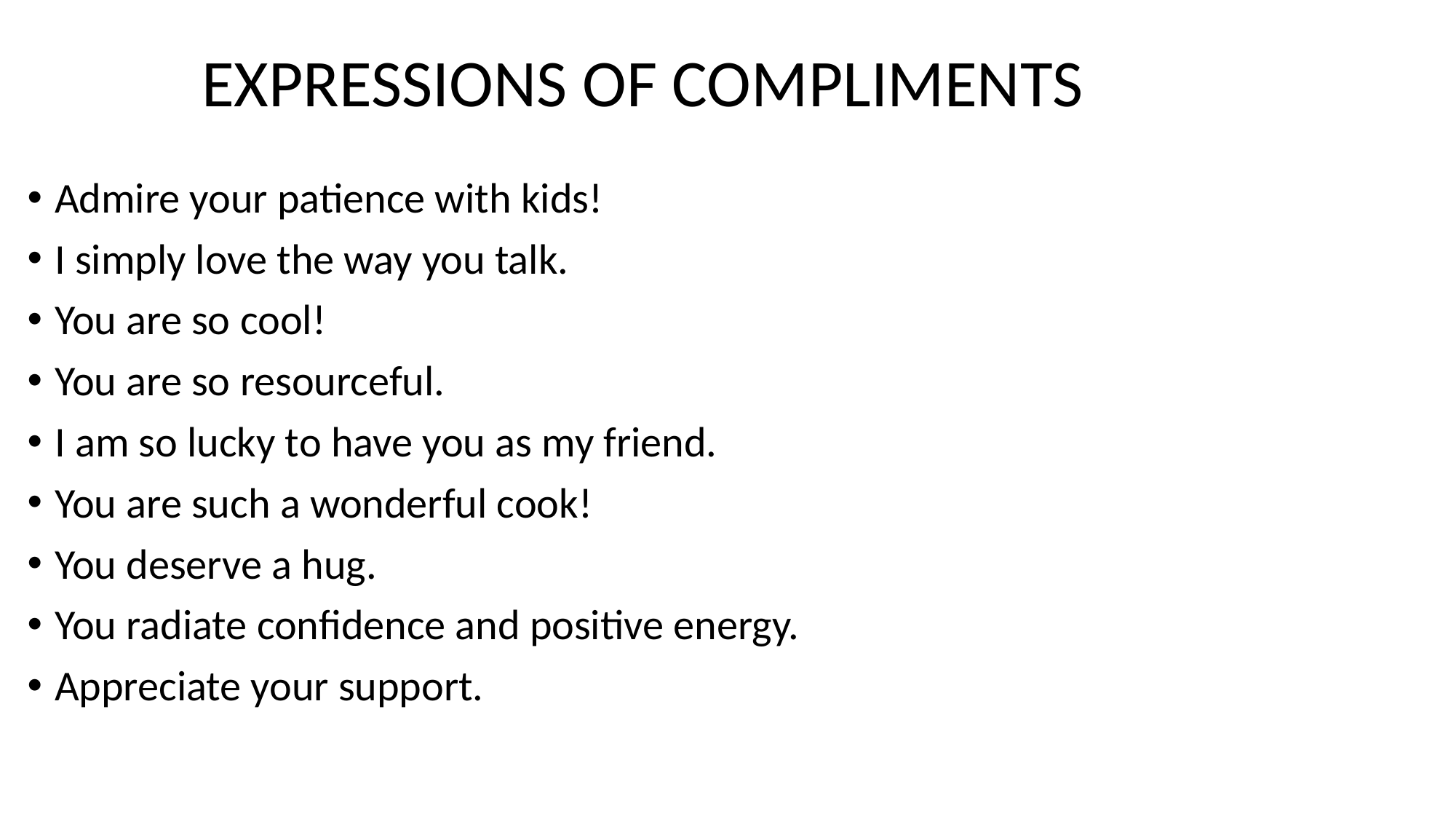

# EXPRESSIONS OF COMPLIMENTS
Admire your patience with kids!
I simply love the way you talk.
You are so cool!
You are so resourceful.
I am so lucky to have you as my friend.
You are such a wonderful cook!
You deserve a hug.
You radiate confidence and positive energy.
Appreciate your support.